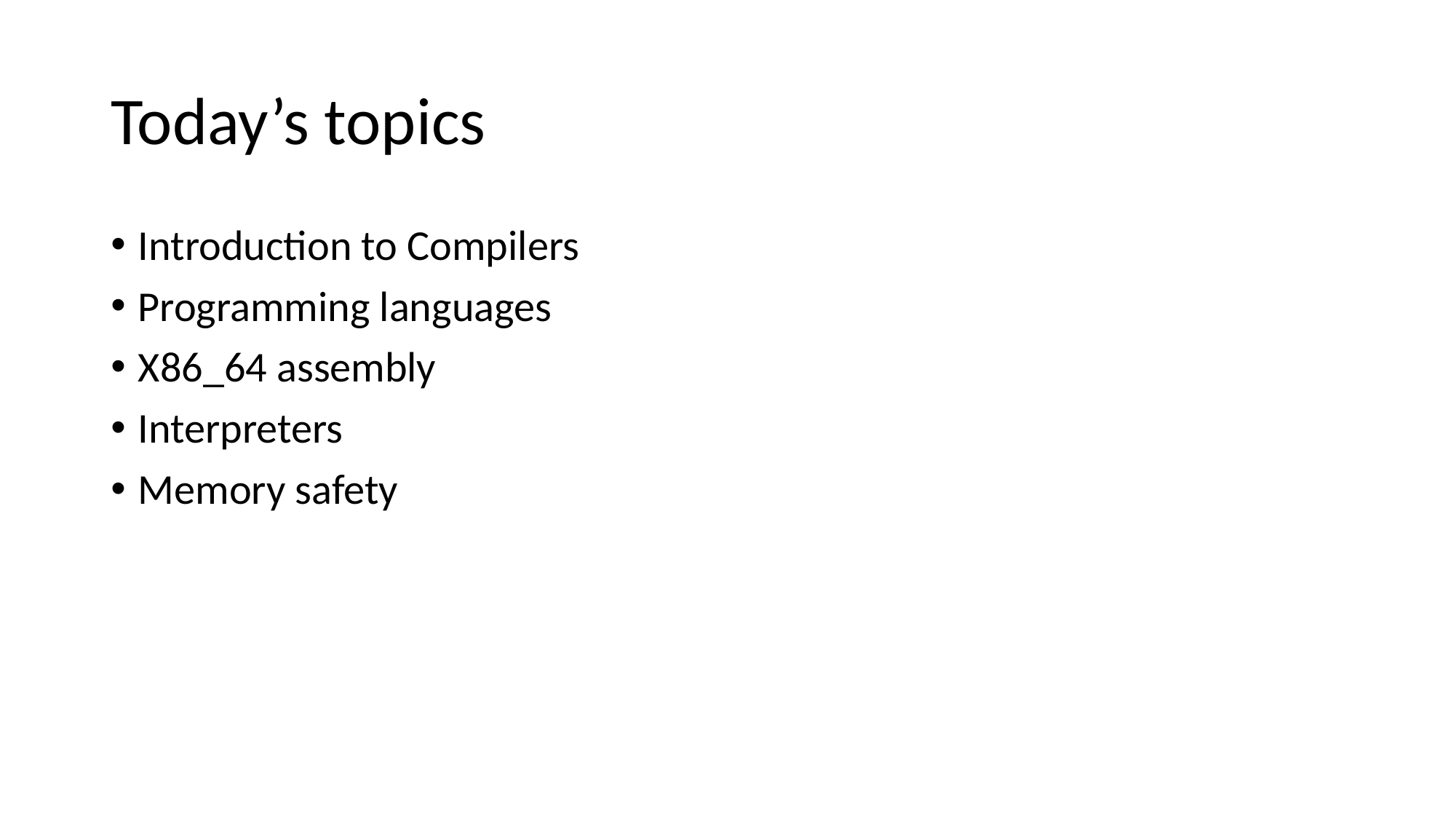

# Today’s topics
Introduction to Compilers
Programming languages
X86_64 assembly
Interpreters
Memory safety